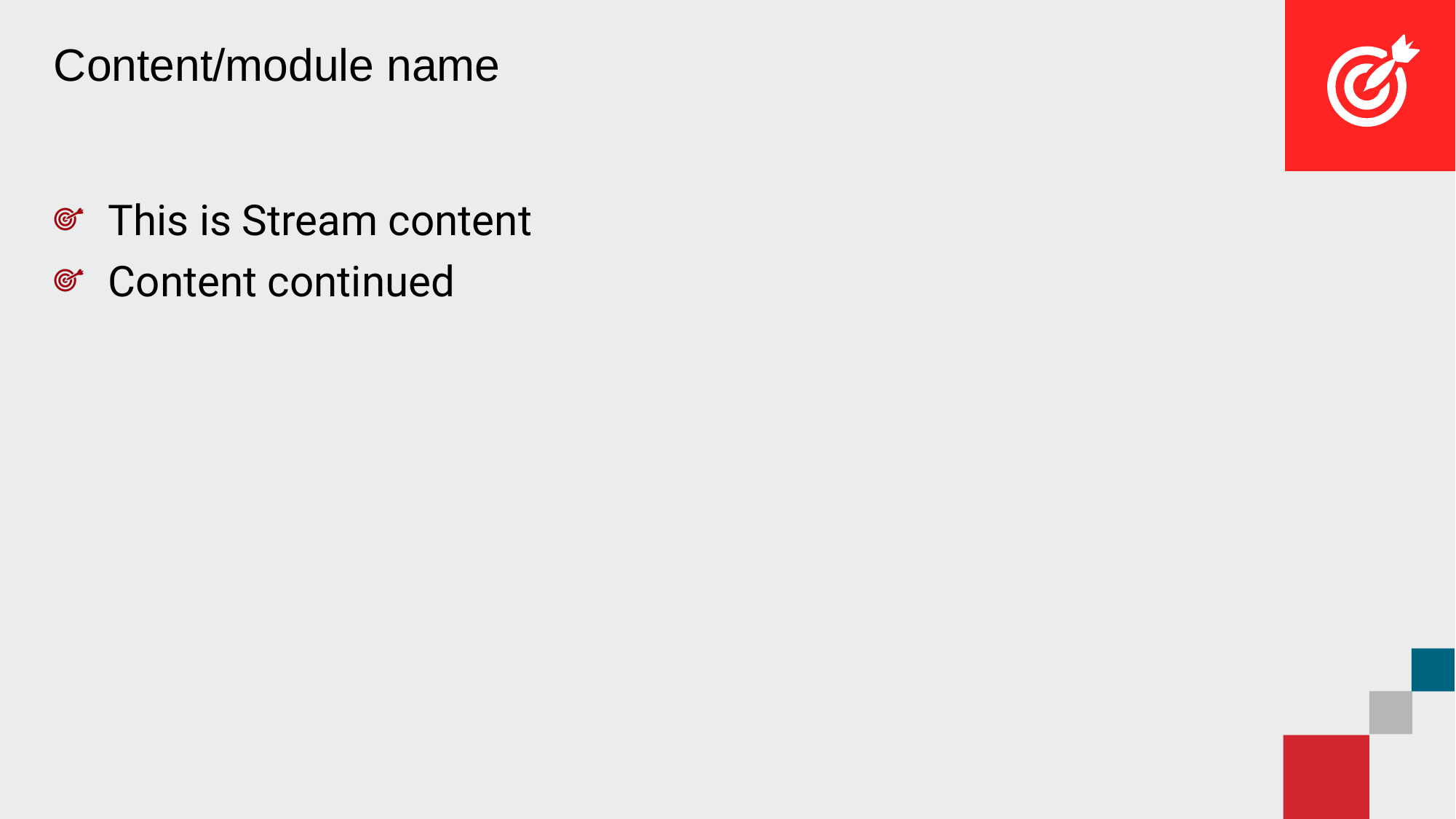

# Content/module name
This is Stream content
Content continued